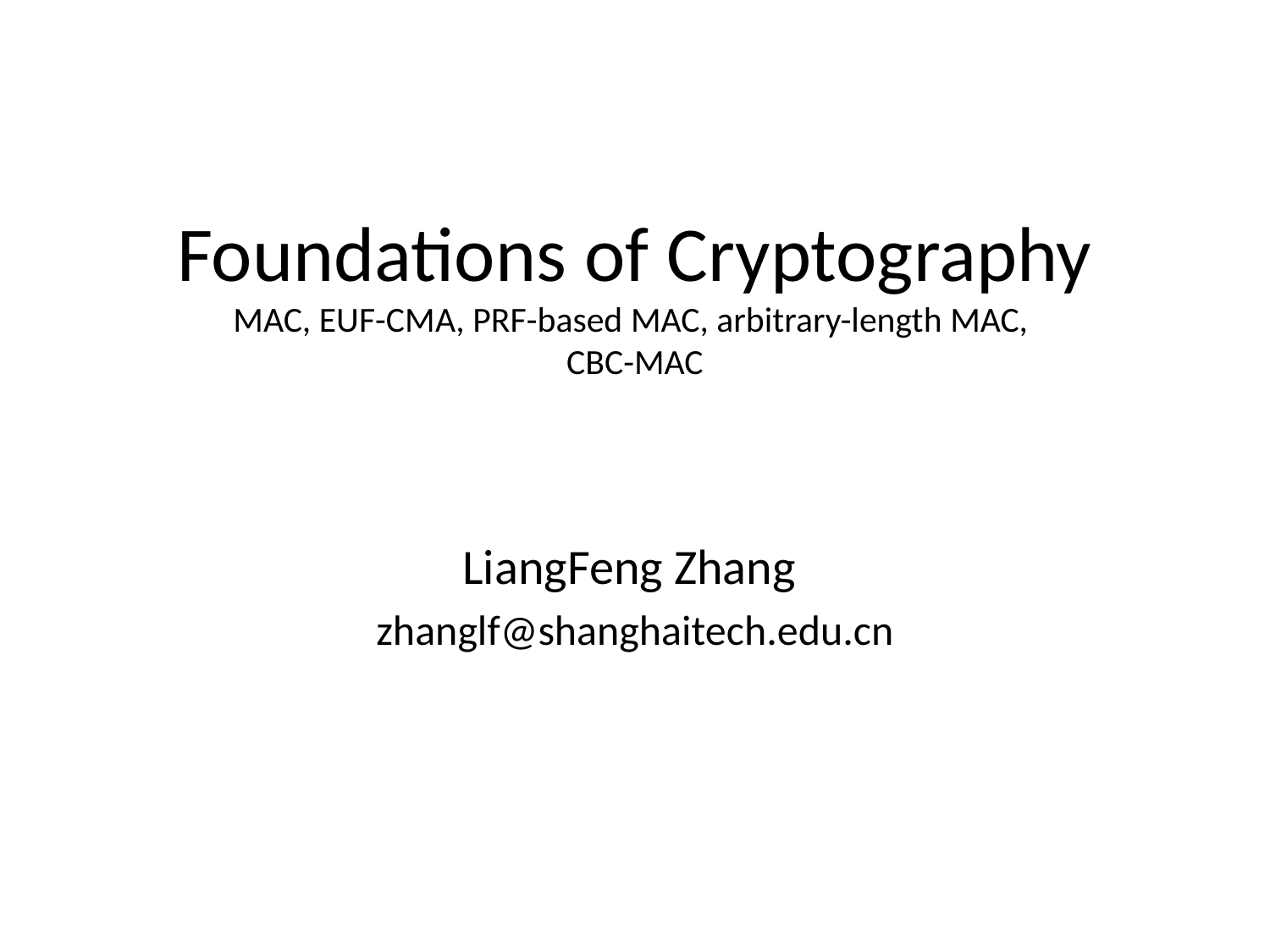

# Foundations of Cryptography MAC, EUF-CMA, PRF-based MAC, arbitrary-length MAC, CBC-MAC
LiangFeng Zhang
zhanglf@shanghaitech.edu.cn